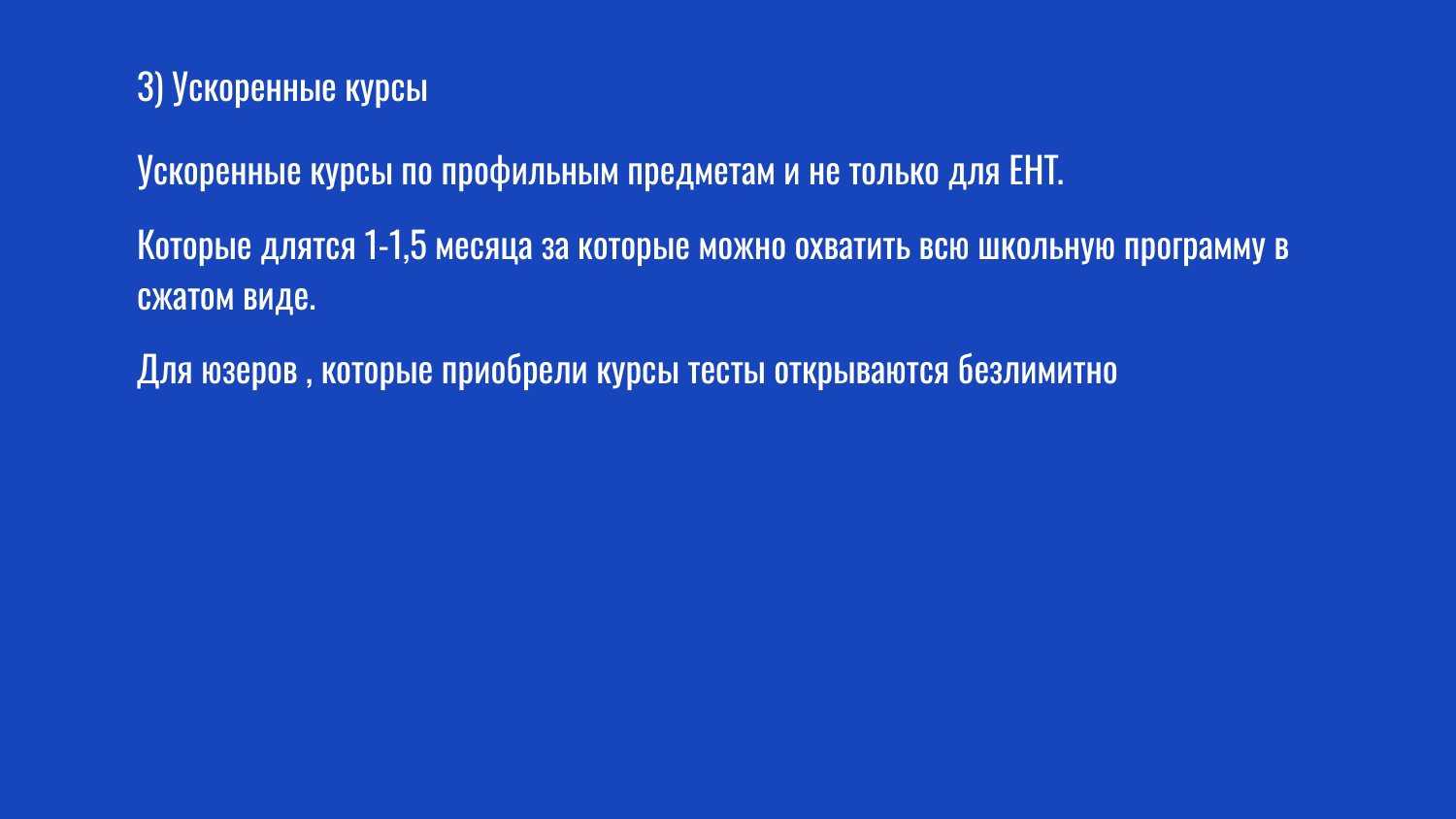

# 3) Ускоренные курсы
Ускоренные курсы по профильным предметам и не только для ЕНТ.
Которые длятся 1-1,5 месяца за которые можно охватить всю школьную программу в сжатом виде.
Для юзеров , которые приобрели курсы тесты открываются безлимитно